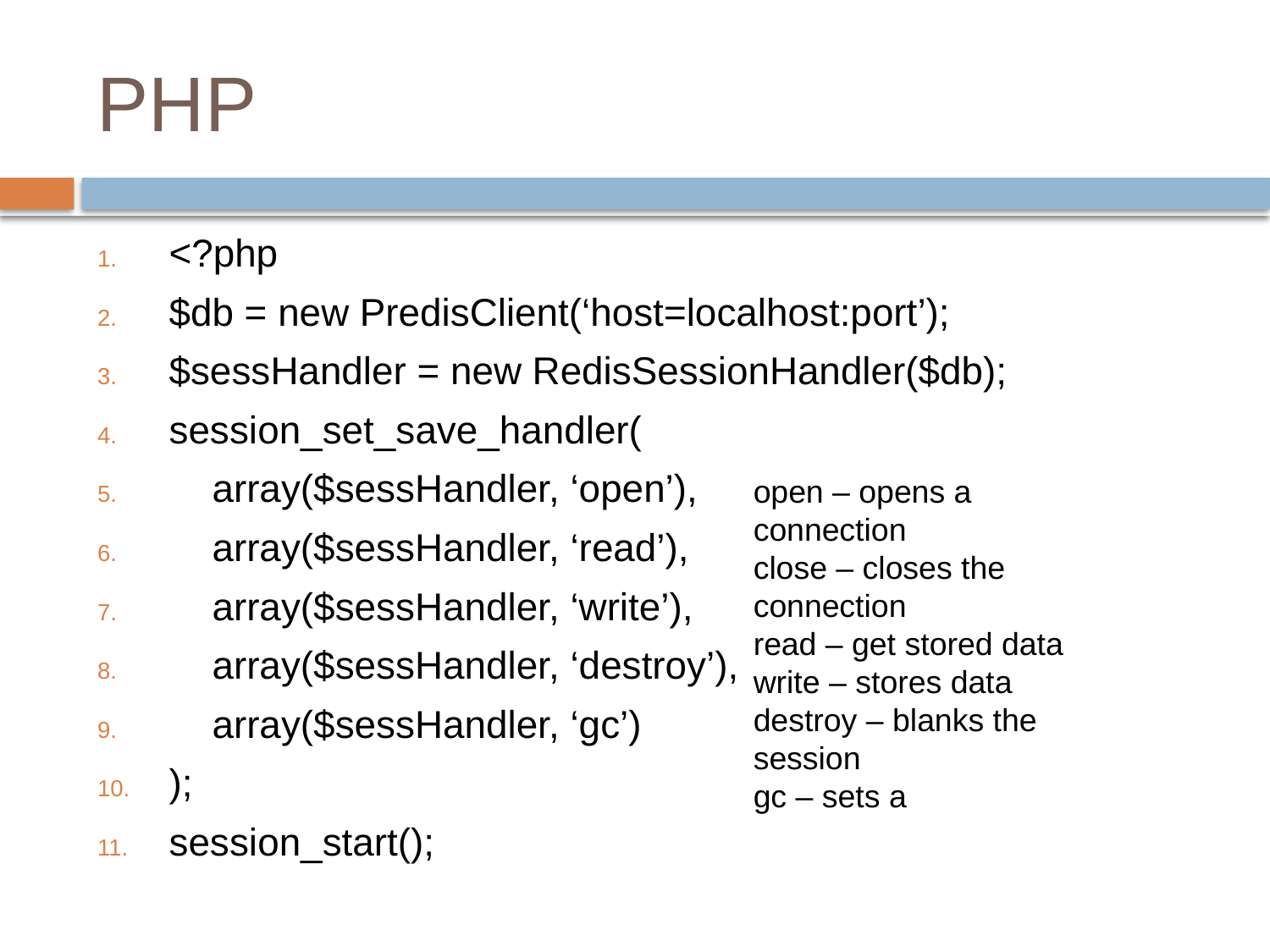

# PHP
<?php
$db = new PredisClient(‘host=localhost:port’);
$sessHandler = new RedisSessionHandler($db);
session_set_save_handler(
    array($sessHandler, ‘open’),
    array($sessHandler, ‘read’),
    array($sessHandler, ‘write’),
    array($sessHandler, ‘destroy’),
    array($sessHandler, ‘gc’)
);
session_start();
open – opens a connection
close – closes the connection
read – get stored data
write – stores data
destroy – blanks the session
gc – sets a